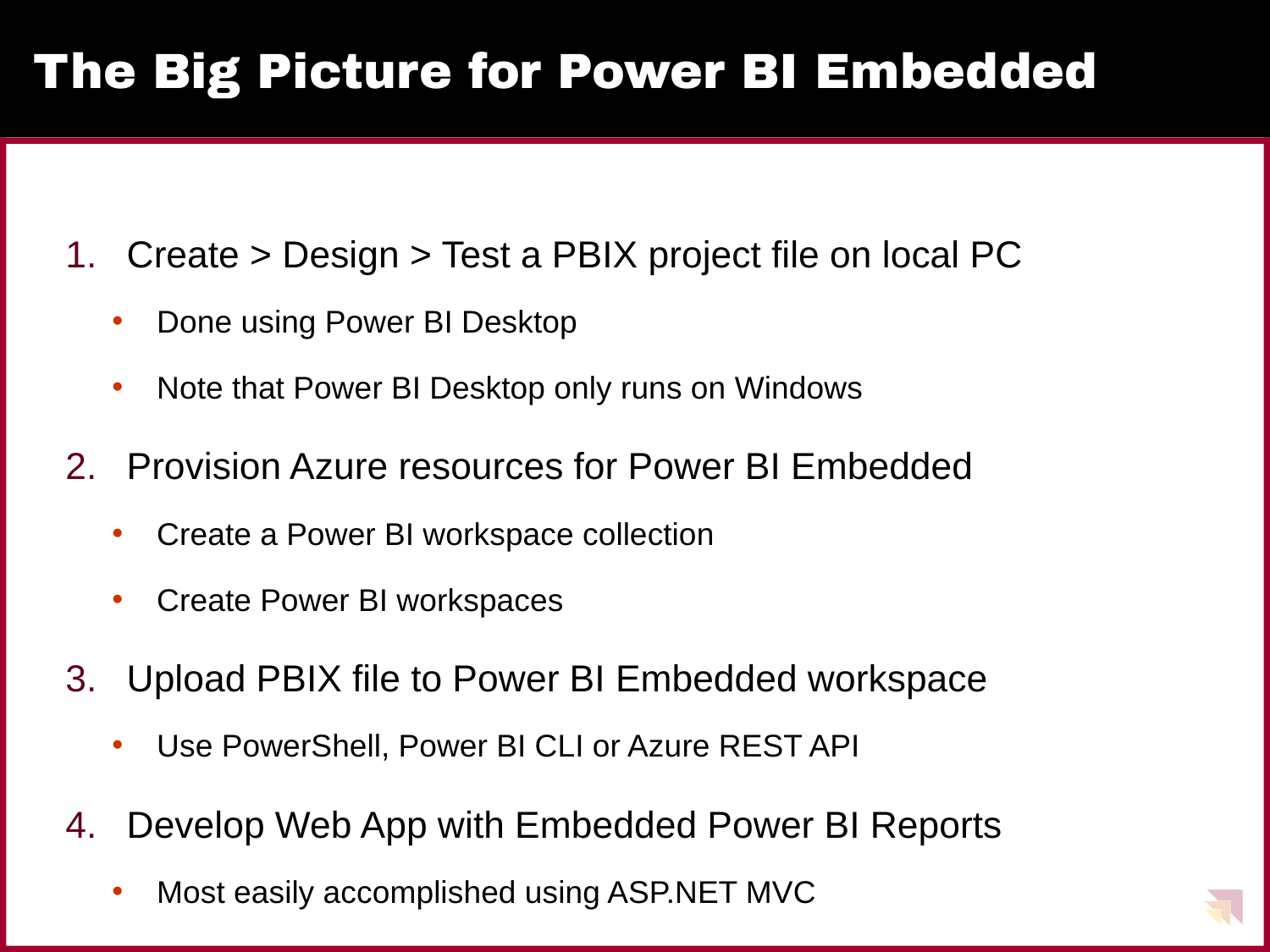

# The Big Picture for Power BI Embedded
Create > Design > Test a PBIX project file on local PC
Done using Power BI Desktop
Note that Power BI Desktop only runs on Windows
Provision Azure resources for Power BI Embedded
Create a Power BI workspace collection
Create Power BI workspaces
Upload PBIX file to Power BI Embedded workspace
Use PowerShell, Power BI CLI or Azure REST API
Develop Web App with Embedded Power BI Reports
Most easily accomplished using ASP.NET MVC